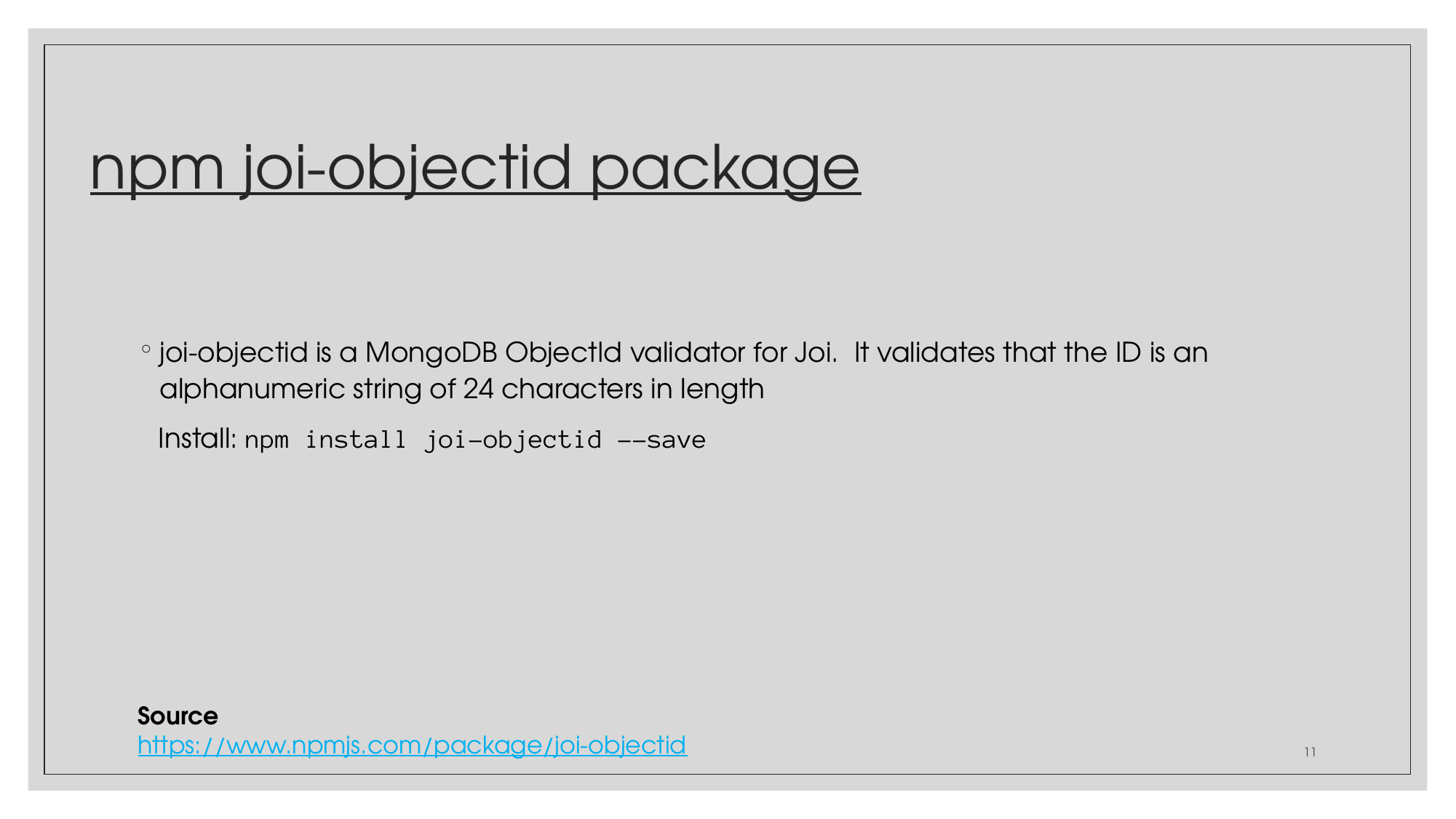

# npm joi-objectid package
joi-objectid is a MongoDB ObjectId validator for Joi.  It validates that the ID is an alphanumeric string of 24 characters in length
Install: npm install joi-objectid --save
Source
https://www.npmjs.com/package/joi-objectid
11